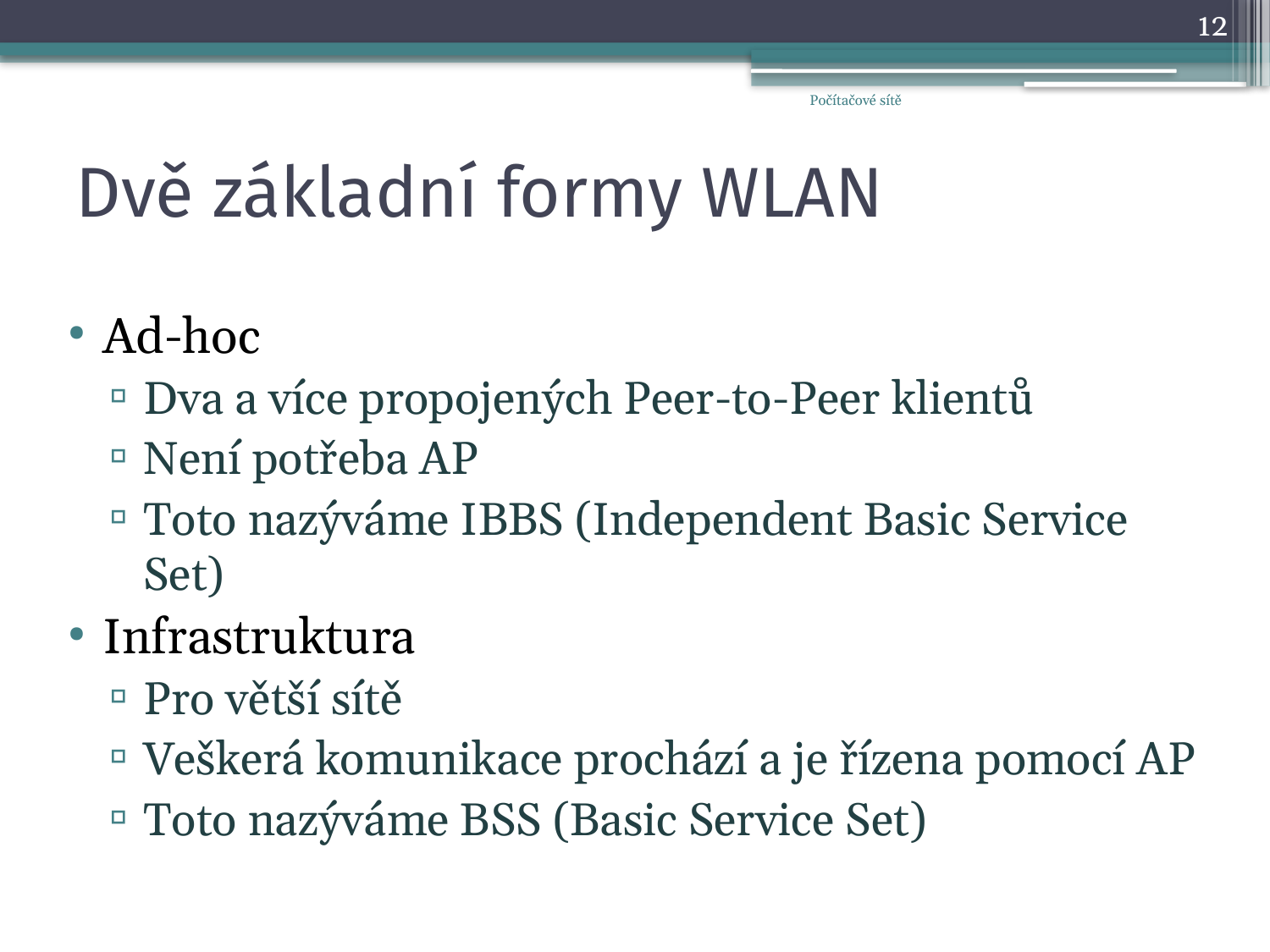

12
Počítačové sítě
# Dvě základní formy WLAN
Ad-hoc
Dva a více propojených Peer-to-Peer klientů
Není potřeba AP
Toto nazýváme IBBS (Independent Basic Service Set)
Infrastruktura
Pro větší sítě
Veškerá komunikace prochází a je řízena pomocí AP
Toto nazýváme BSS (Basic Service Set)